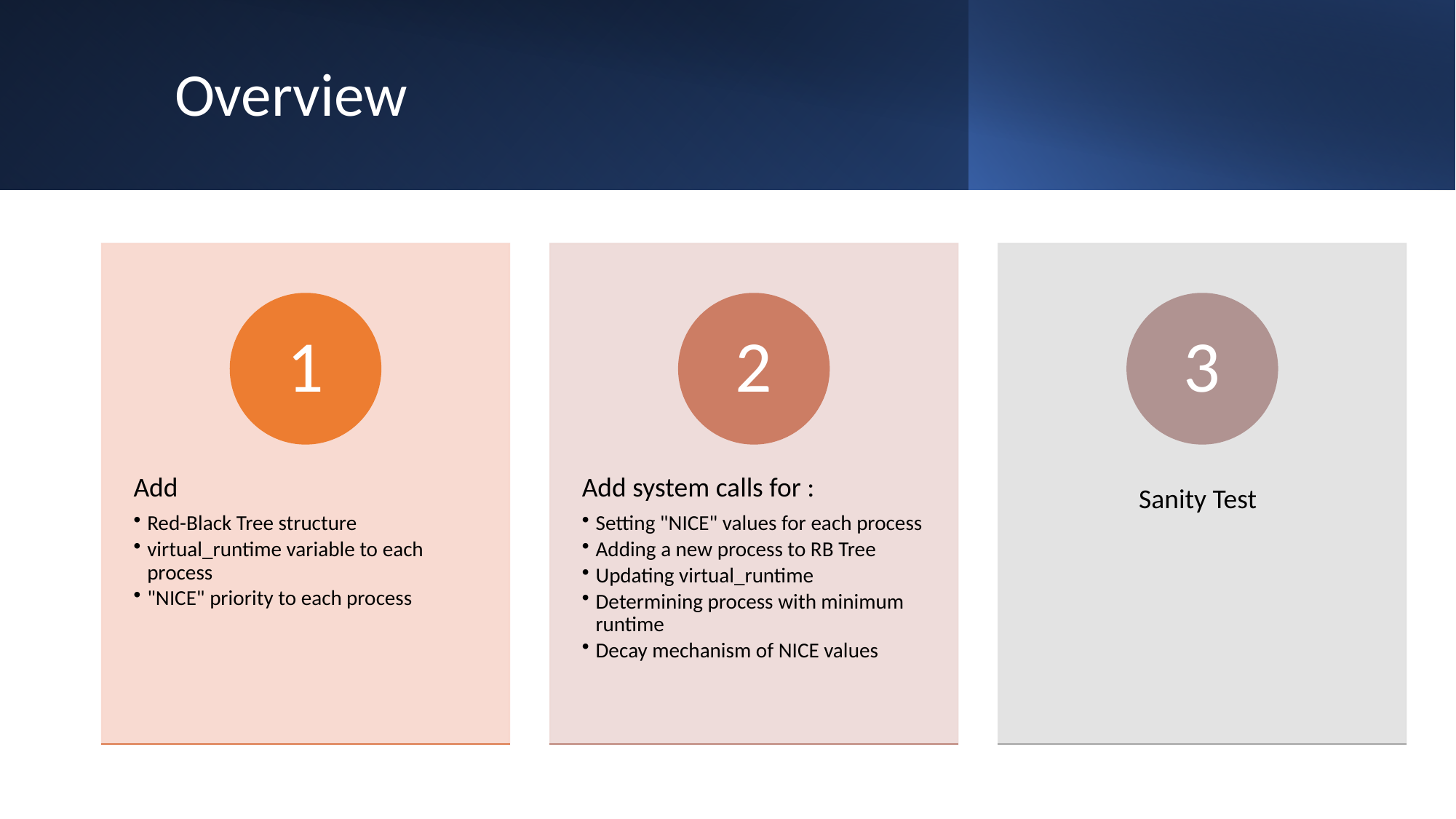

# Overview
Add
Red-Black Tree structure
virtual_runtime variable to each process
"NICE" priority to each process
1
Add system calls for :
Setting "NICE" values for each process
Adding a new process to RB Tree
Updating virtual_runtime
Determining process with minimum runtime
Decay mechanism of NICE values
2

3
Sanity Test